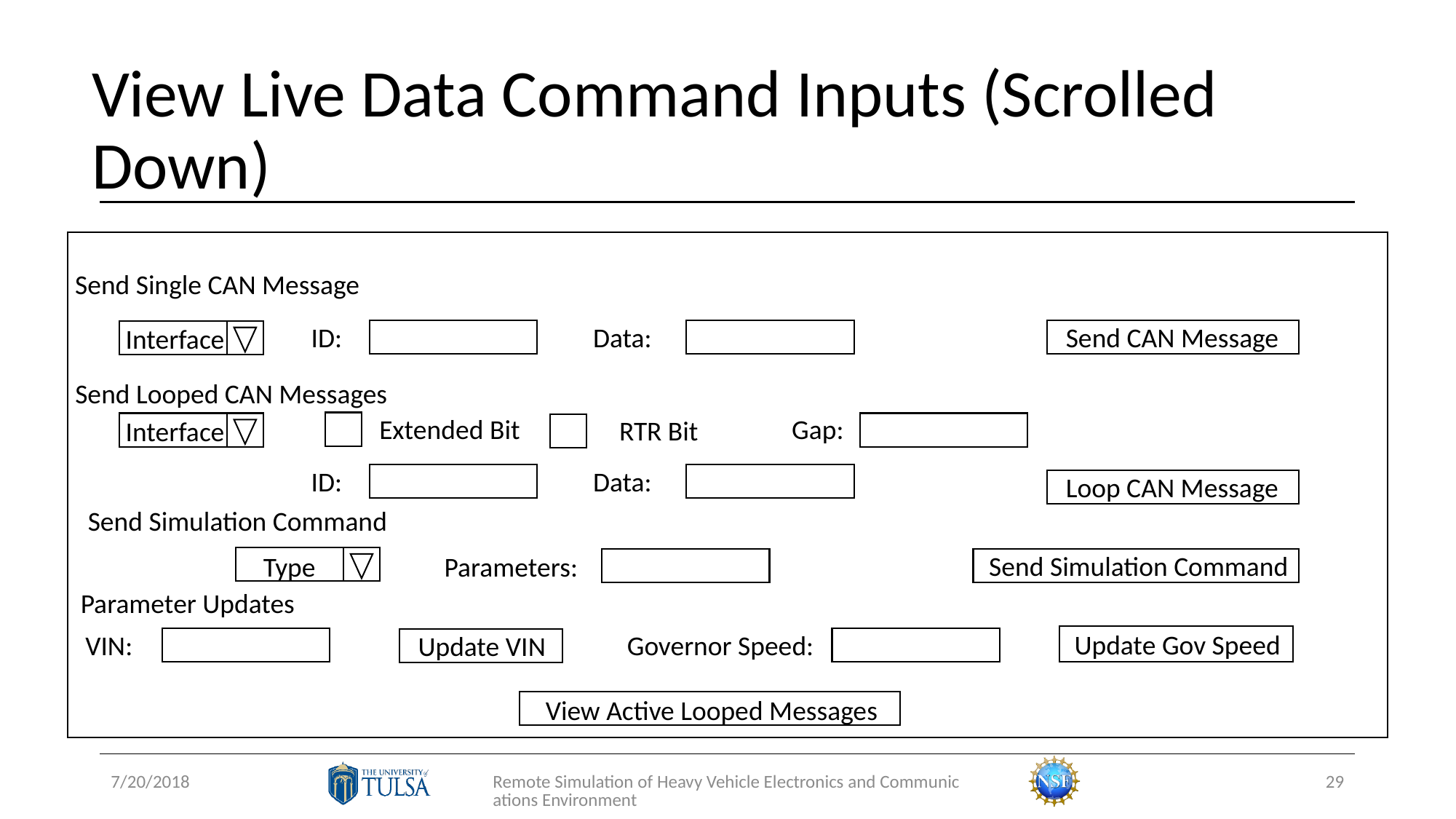

# View Live Data Command Inputs (Scrolled Down)

Send Single CAN Message
ID:
Data:
Send CAN Message
Interface

Send Looped CAN Messages
Gap:
Extended Bit
RTR Bit
Interface

ID:
Data:

Loop CAN Message

Send Simulation Command
Send Simulation Command
Parameters:
Type

Parameter Updates
Update Gov Speed
VIN:
Governor Speed:
Update VIN

View Active Looped Messages

7/20/2018
Remote Simulation of Heavy Vehicle Electronics and Communications Environment
29